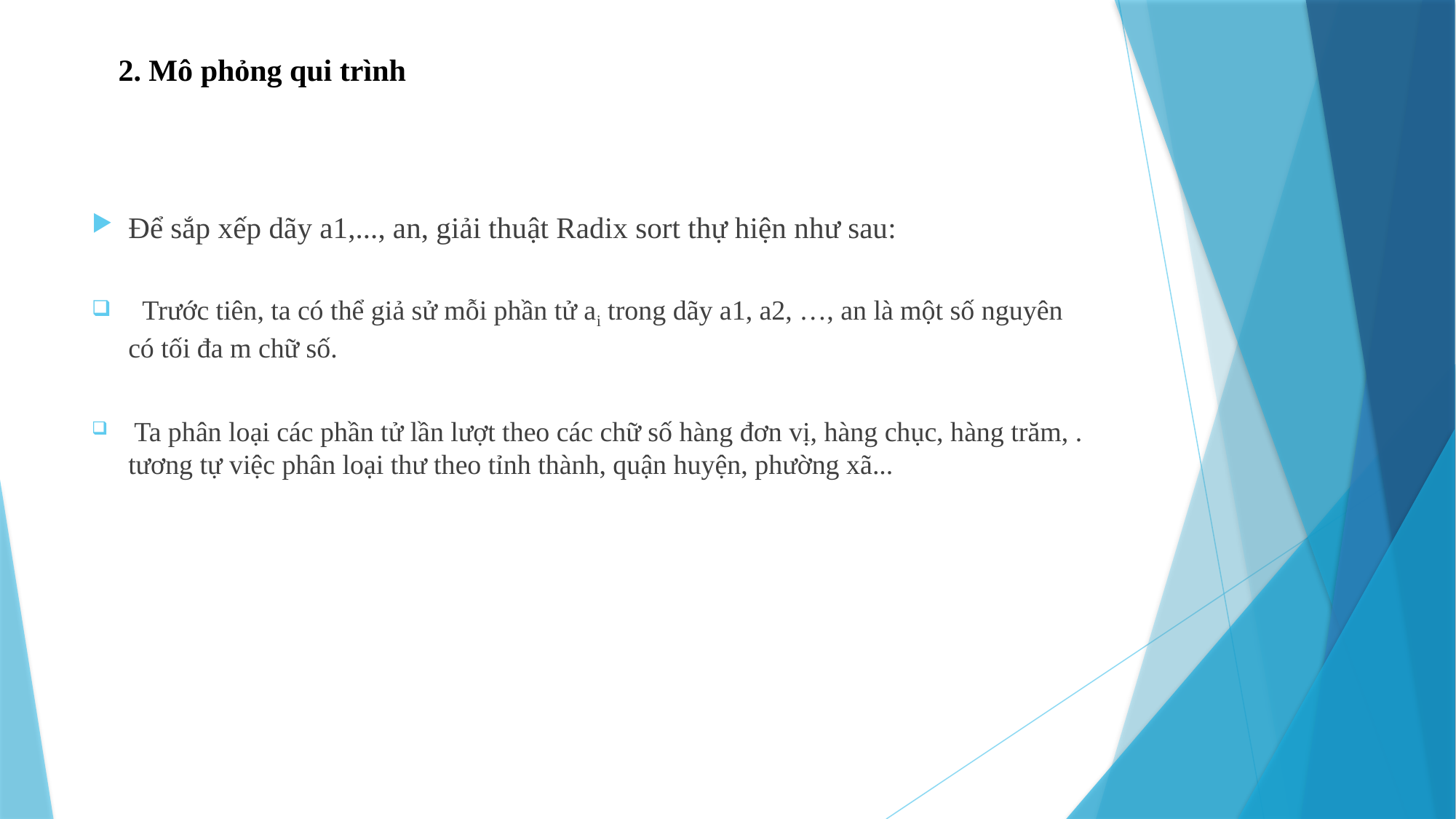

# 2. Mô phỏng qui trình
Để sắp xếp dãy a1,..., an, giải thuật Radix sort thự hiện như sau:

  Trước tiên, ta có thể giả sử mỗi phần tử ai trong dãy a1, a2, …, an là một số nguyên có tối đa m chữ số.

 Ta phân loại các phần tử lần lượt theo các chữ số hàng đơn vị, hàng chục, hàng trăm, . tương tự việc phân loại thư theo tỉnh thành, quận huyện, phường xã...